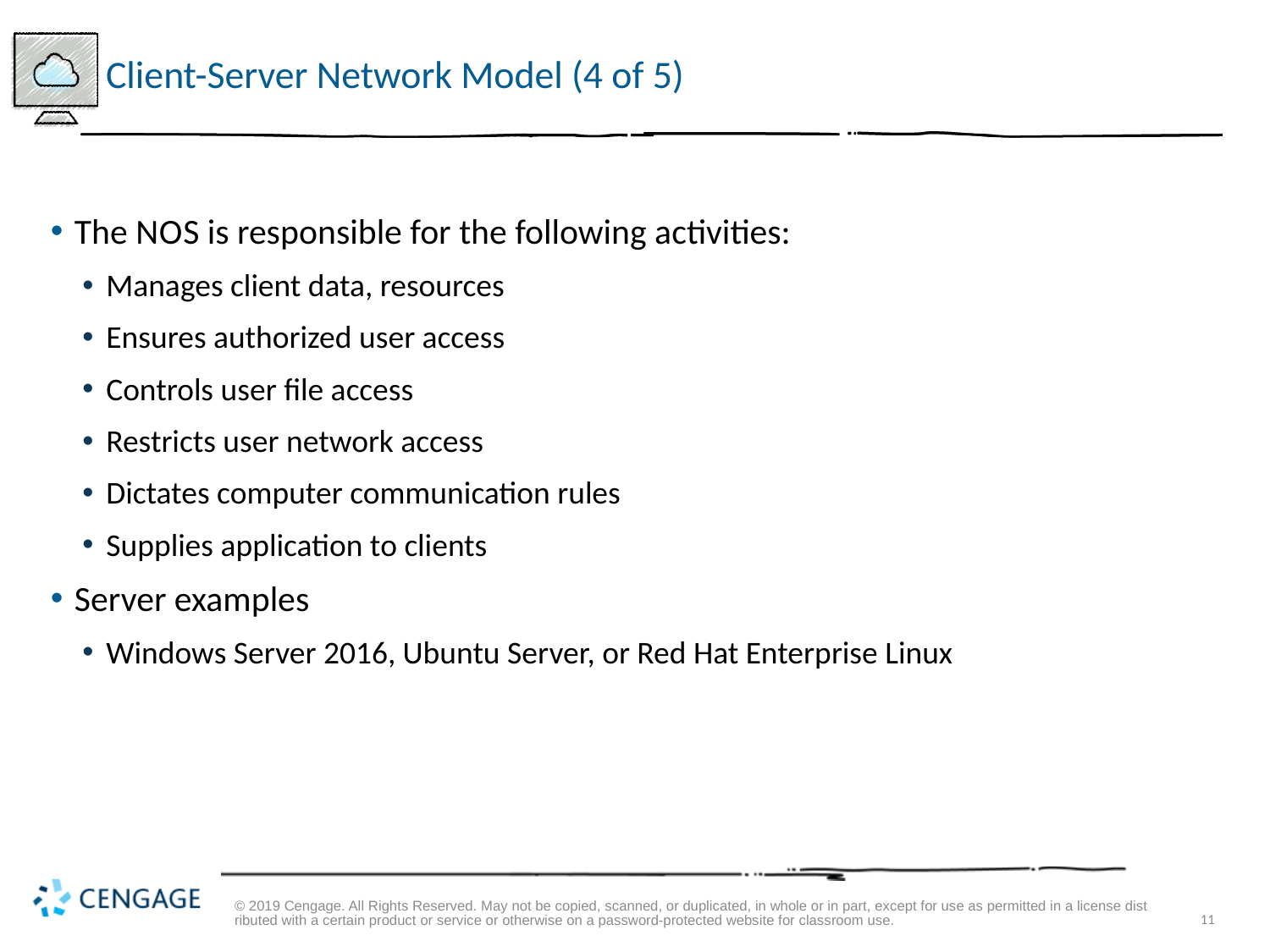

# Client-Server Network Model (4 of 5)
The N O S is responsible for the following activities:
Manages client data, resources
Ensures authorized user access
Controls user file access
Restricts user network access
Dictates computer communication rules
Supplies application to clients
Server examples
Windows Server 2016, Ubuntu Server, or Red Hat Enterprise Linux
© 2019 Cengage. All Rights Reserved. May not be copied, scanned, or duplicated, in whole or in part, except for use as permitted in a license distributed with a certain product or service or otherwise on a password-protected website for classroom use.